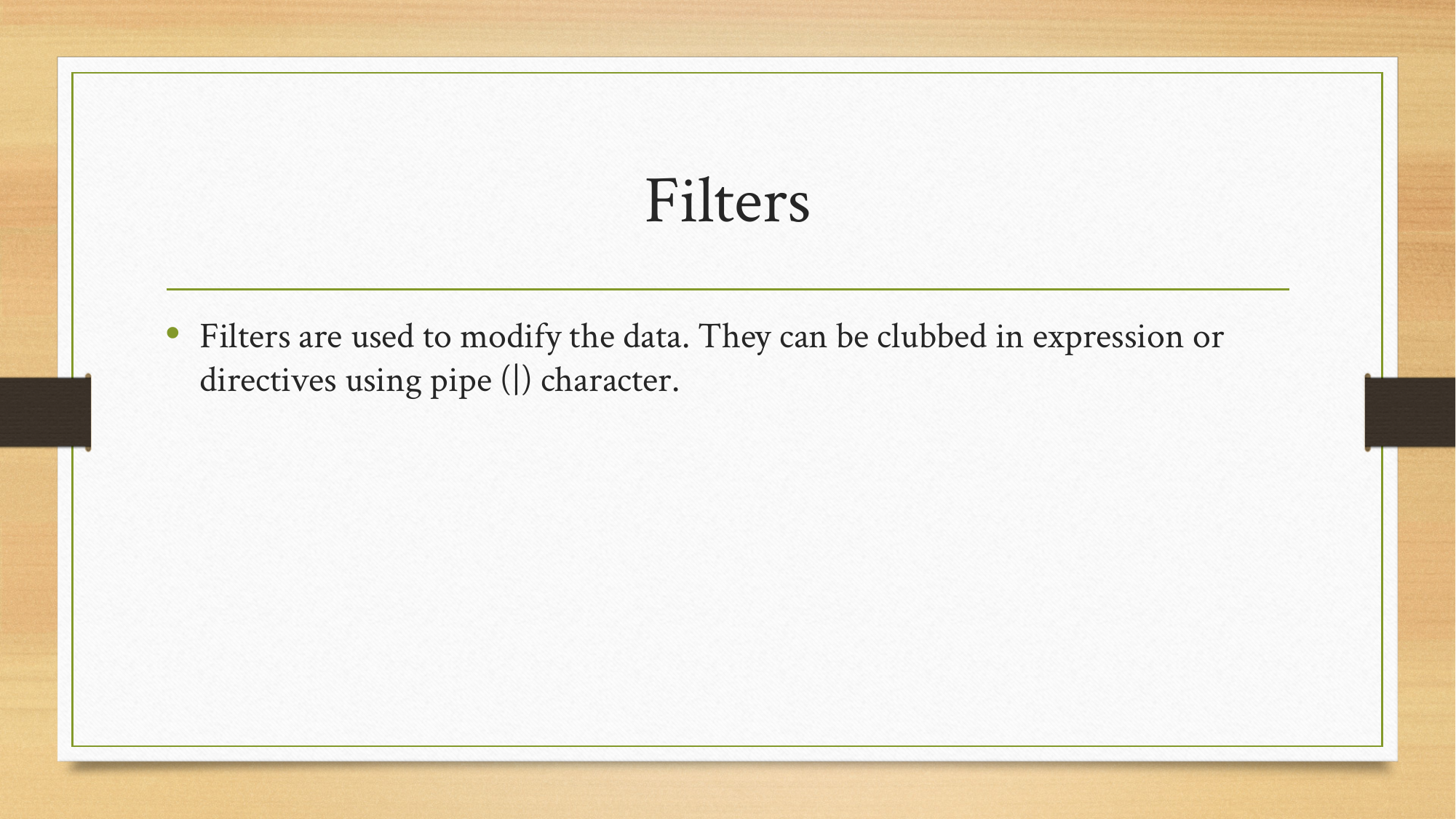

# Filters
Filters are used to modify the data. They can be clubbed in expression or directives using pipe (|) character.